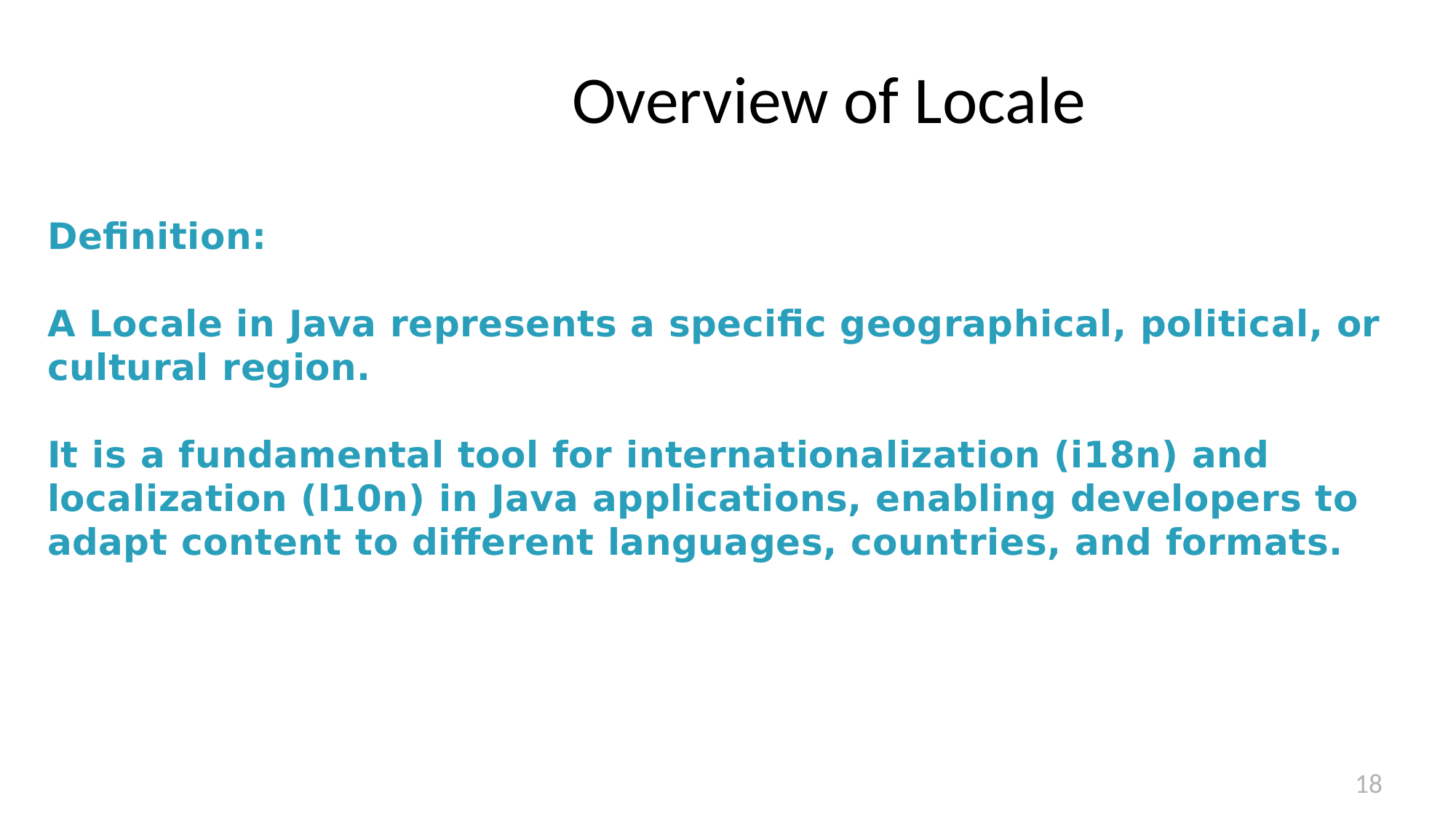

# Overview of Locale
Definition:

A Locale in Java represents a specific geographical, political, or cultural region.

It is a fundamental tool for internationalization (i18n) and localization (l10n) in Java applications, enabling developers to adapt content to different languages, countries, and formats.

18